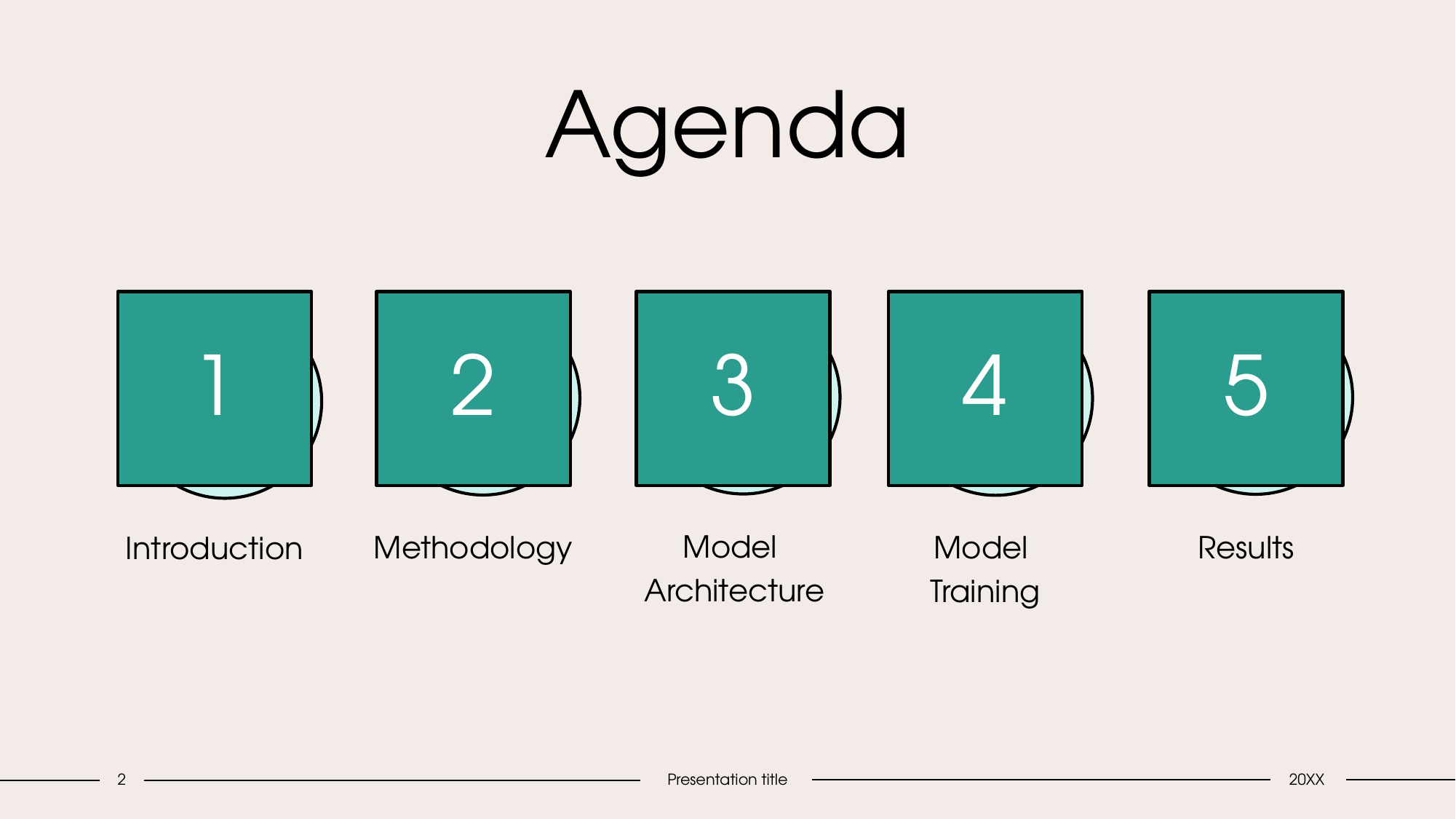

# Agenda
1
2
3
4
5
Model
Architecture
Methodology
Model
Training

Results

Introduction

2
Presentation title
20XX